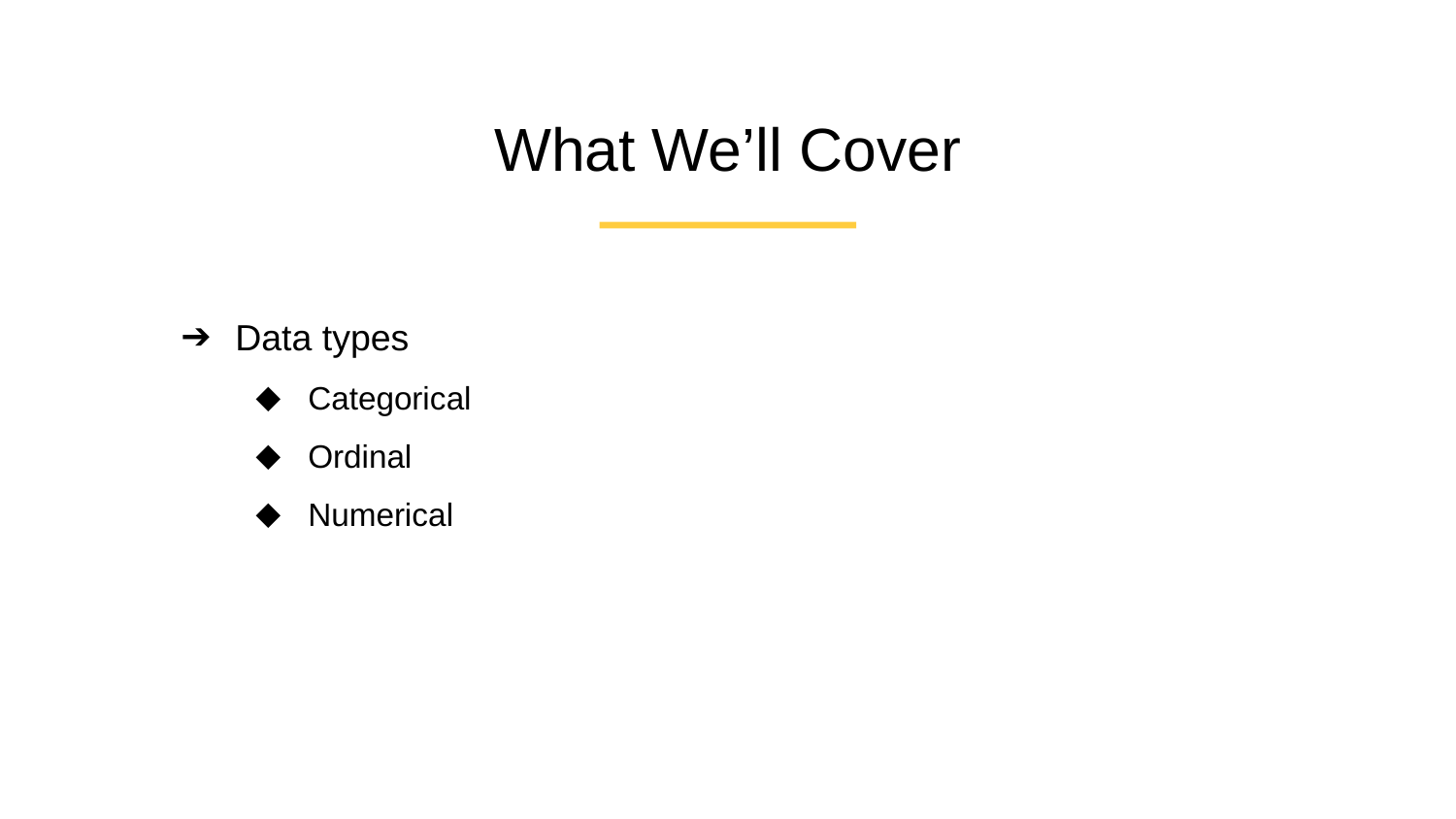

What We’ll Cover

Data types
Categorical
Ordinal
Numerical